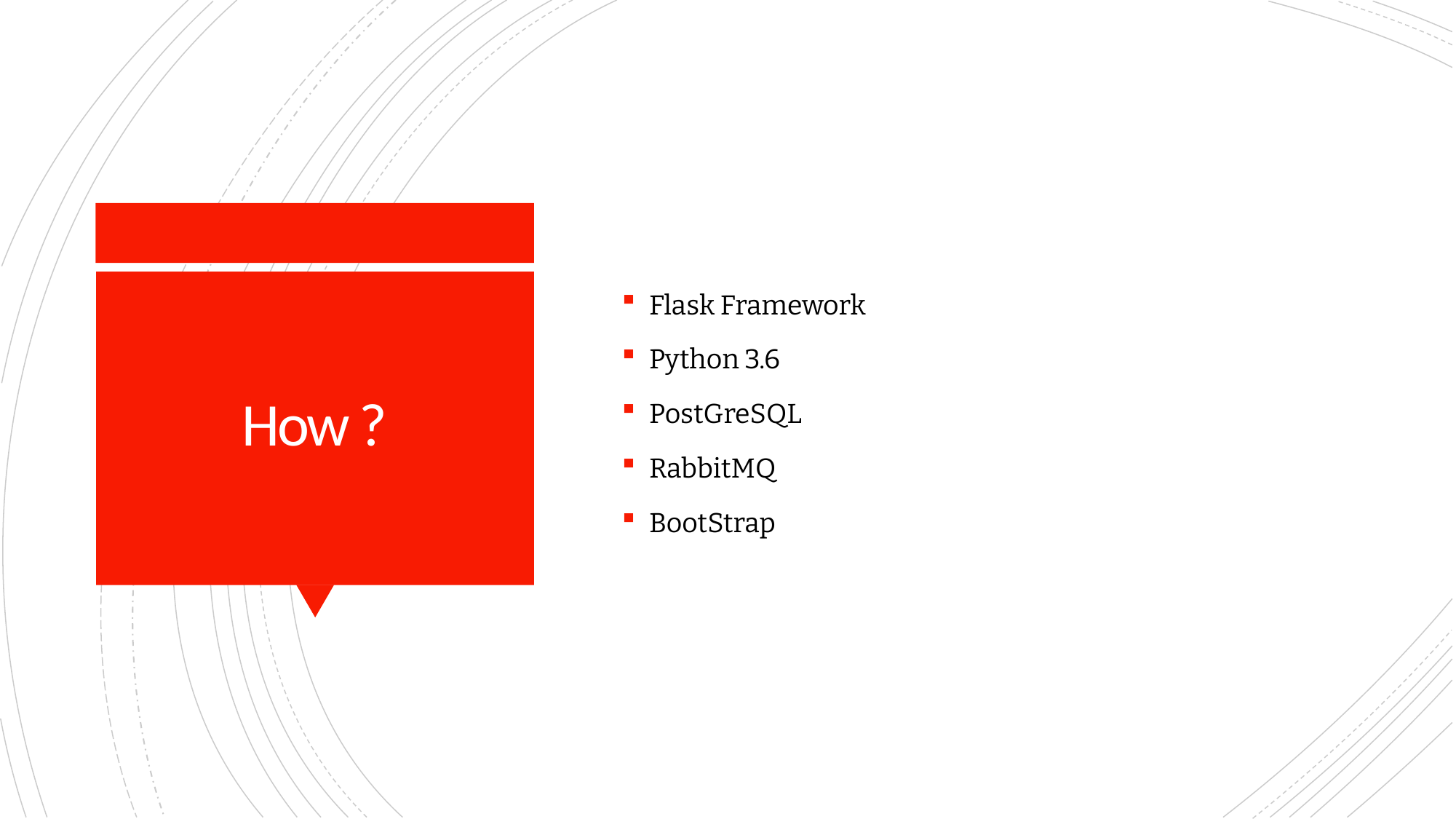

Flask Framework
Python 3.6
PostGreSQL
RabbitMQ
BootStrap
# How ?